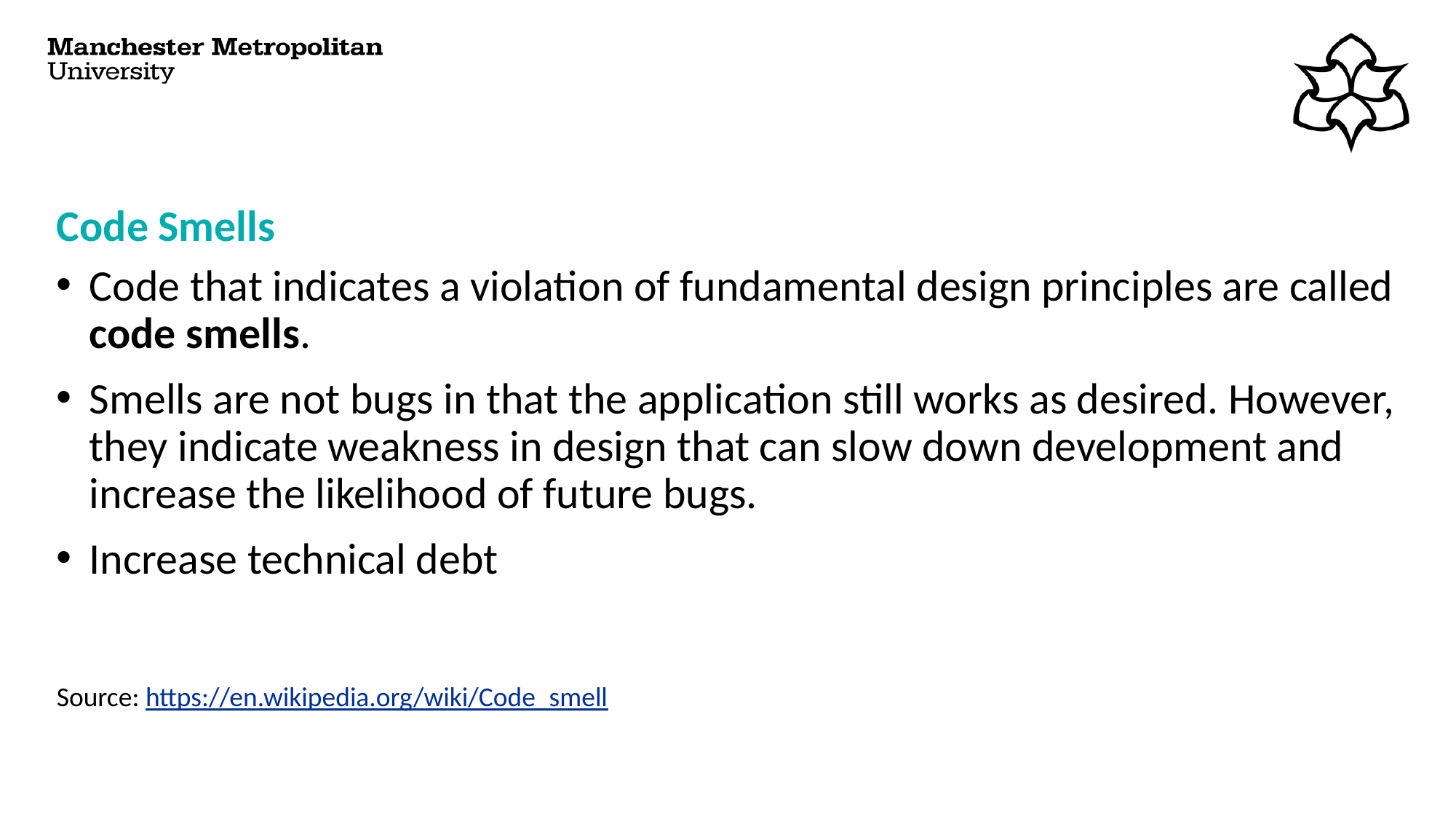

# Code Smells
Code that indicates a violation of fundamental design principles are called code smells.
Smells are not bugs in that the application still works as desired. However, they indicate weakness in design that can slow down development and increase the likelihood of future bugs.
Increase technical debt

Source: https://en.wikipedia.org/wiki/Code_smell